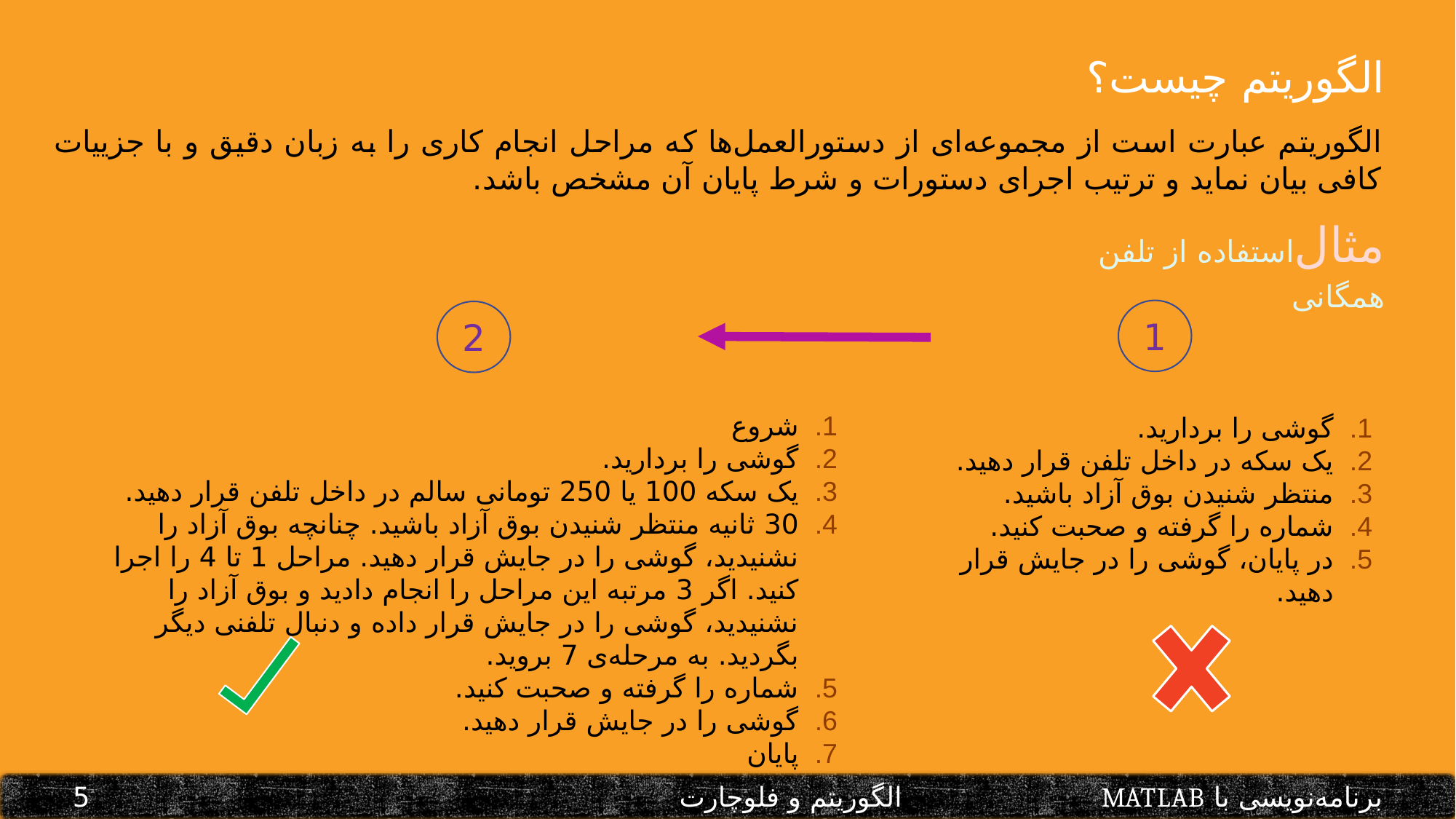

الگوریتم چیست؟
الگوریتم عبارت است از مجموعه‌ای از دستورالعمل‌ها که مراحل انجام کاری را به زبان دقیق و با جزییات کافی بیان نماید و ترتیب اجرای دستورات و شرط پایان آن مشخص باشد.
مثال	استفاده از تلفن همگانی
1
2
شروع
گوشی را بردارید.
یک سکه 100 یا 250 تومانی سالم در داخل تلفن قرار دهید.
30 ثانیه منتظر شنیدن بوق آزاد باشید. چنانچه بوق آزاد را نشنیدید، گوشی را در جایش قرار دهید. مراحل 1 تا 4 را اجرا کنید. اگر 3 مرتبه این مراحل را انجام دادید و بوق آزاد را نشنیدید، گوشی را در جایش قرار داده و دنبال تلفنی دیگر بگردید. به مرحله‌ی 7 بروید.
شماره را گرفته و صحبت کنید.
گوشی را در جایش قرار دهید.
پایان
گوشی را بردارید.
یک سکه در داخل تلفن قرار دهید.
منتظر شنیدن بوق آزاد باشید.
شماره را گرفته و صحبت کنید.
در پایان، گوشی را در جایش قرار دهید.

برنامه‌نویسی با MATLAB			     الگوریتم و فلوچارت						 5